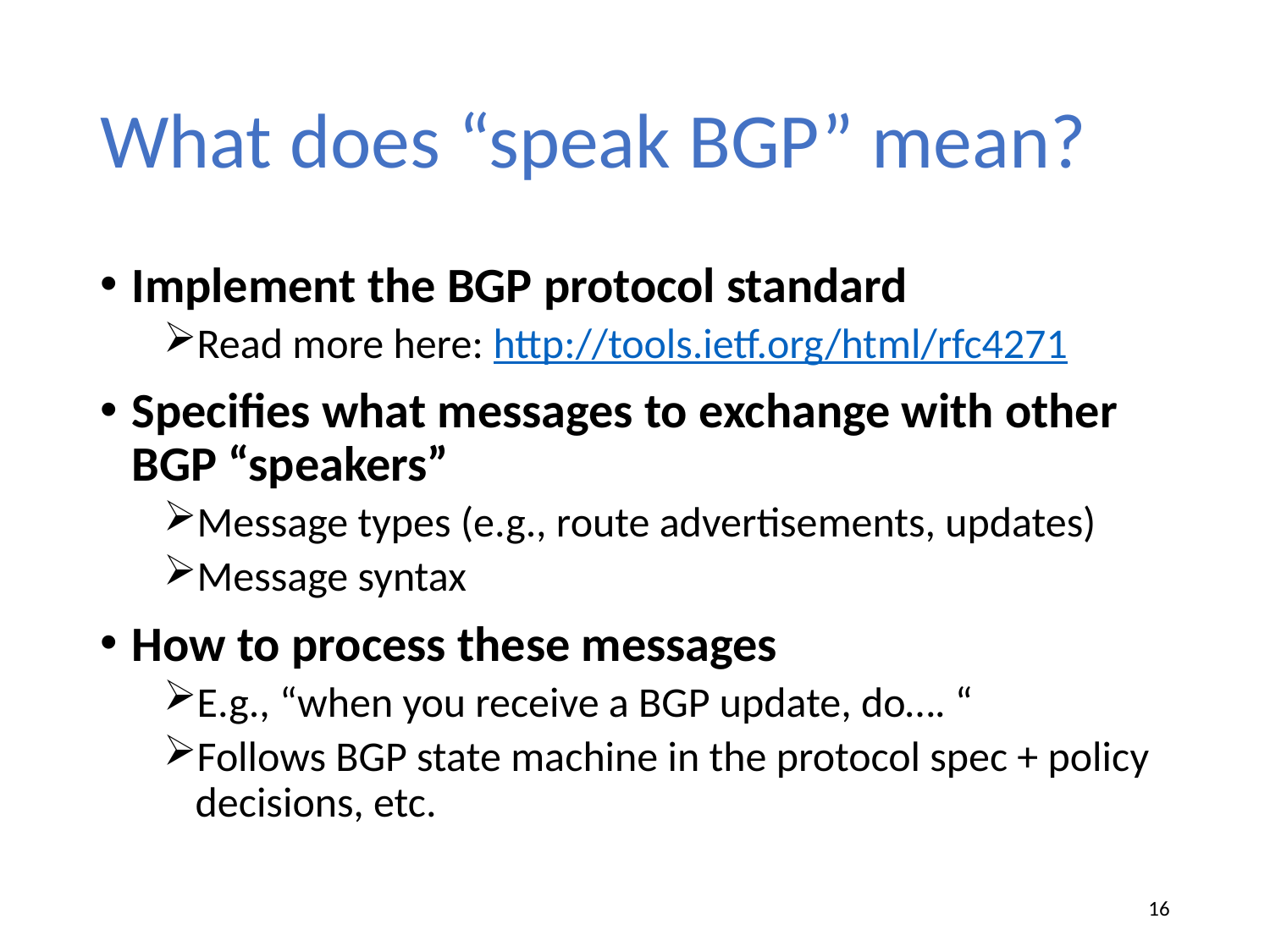

# What does “speak BGP” mean?
Implement the BGP protocol standard
Read more here: http://tools.ietf.org/html/rfc4271
Specifies what messages to exchange with other BGP “speakers”
Message types (e.g., route advertisements, updates)
Message syntax
How to process these messages
E.g., “when you receive a BGP update, do…. “
Follows BGP state machine in the protocol spec + policy decisions, etc.

16